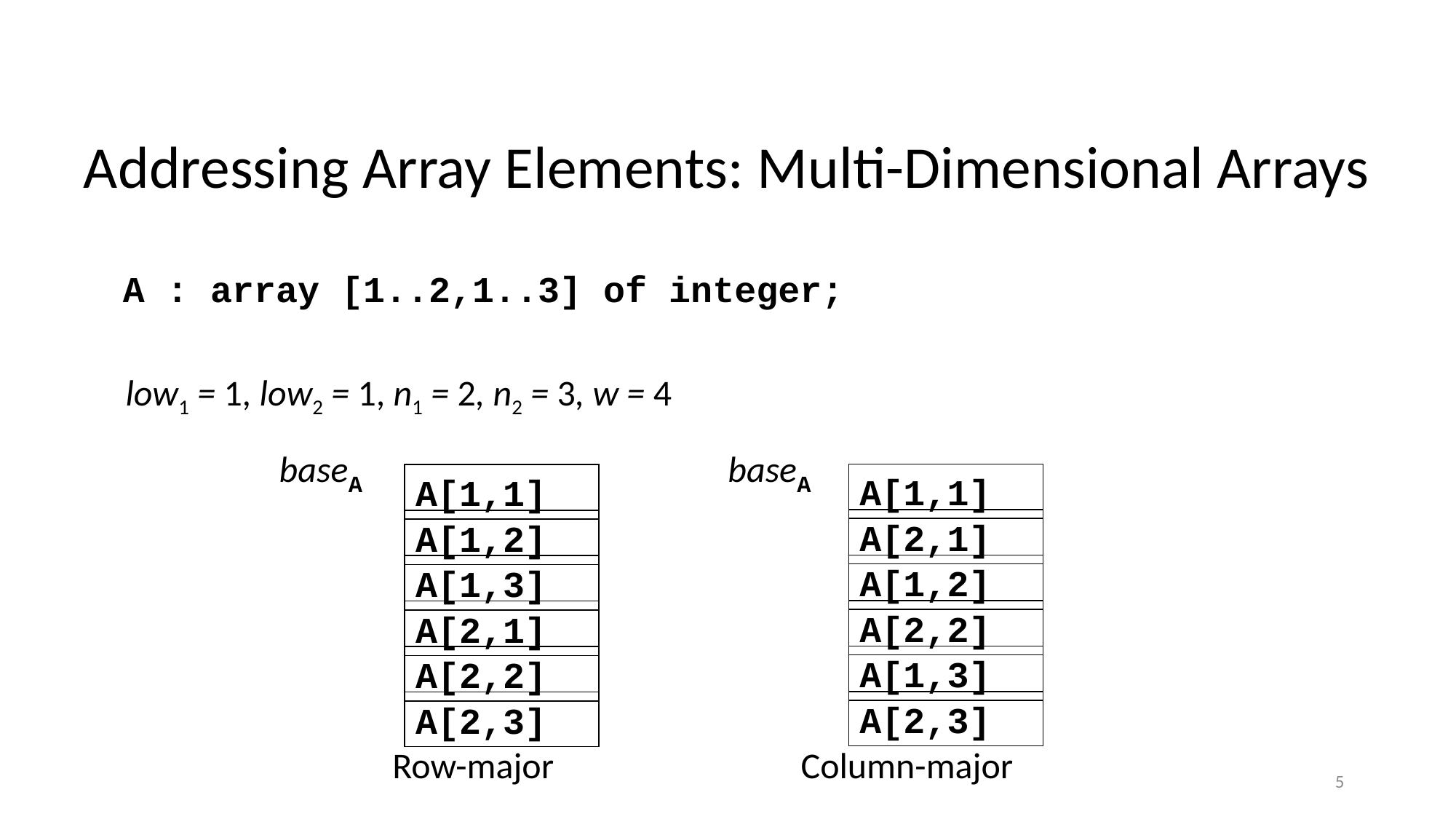

# Addressing Array Elements: Multi-Dimensional Arrays
A : array [1..2,1..3] of integer;
low1 = 1, low2 = 1, n1 = 2, n2 = 3, w = 4
baseA
baseA
A[1,1]
A[1,1]
A[2,1]
A[1,2]
A[1,2]
A[1,3]
A[2,2]
A[2,1]
A[1,3]
A[2,2]
A[2,3]
A[2,3]
Column-major
Row-major
5